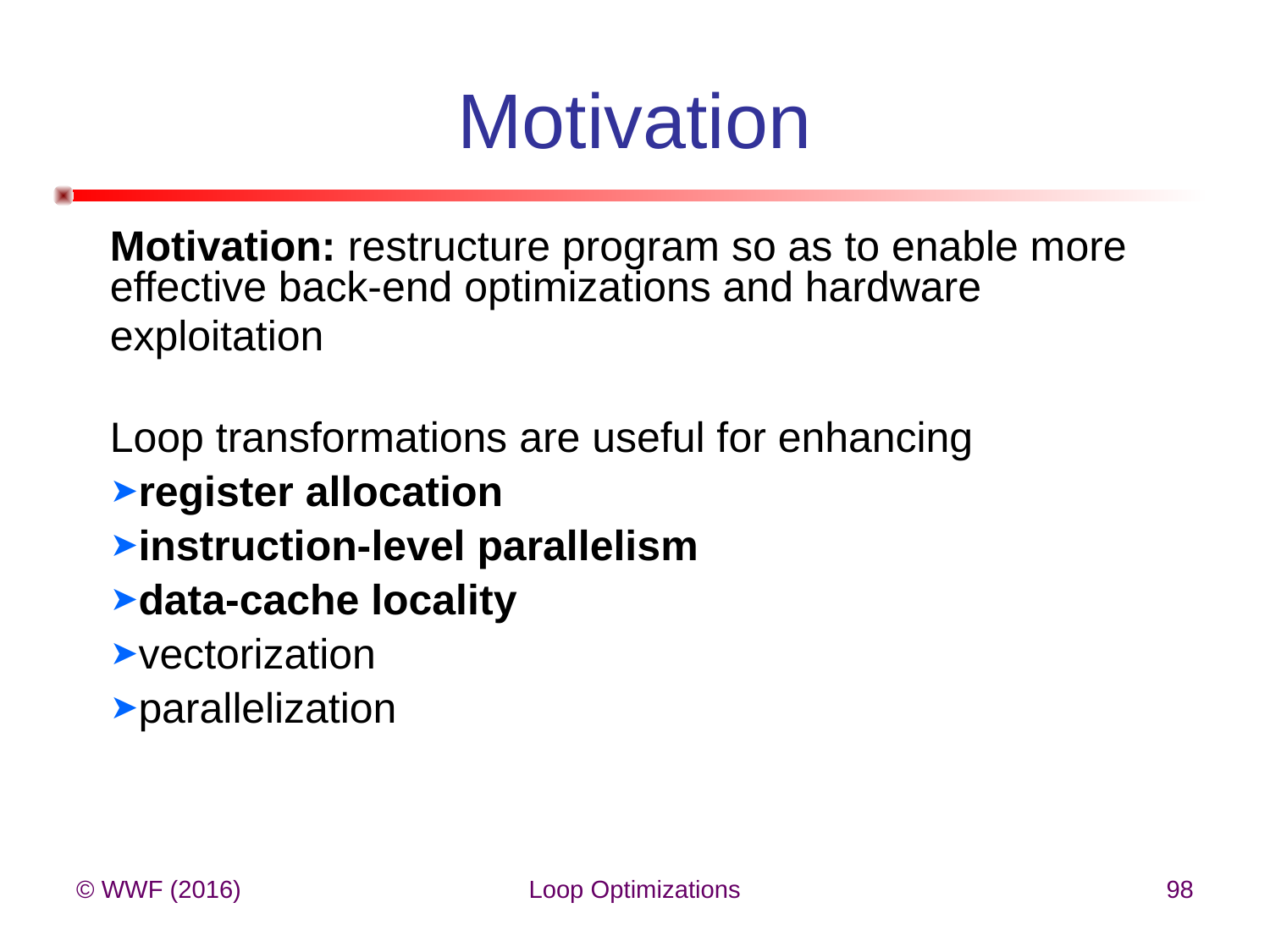

# Motivation
Motivation: restructure program so as to enable more effective back-end optimizations and hardware
exploitation

Loop transformations are useful for enhancing
register allocation
instruction-level parallelism
data-cache locality
vectorization
parallelization
© WWF (2016)
Loop Optimizations
98